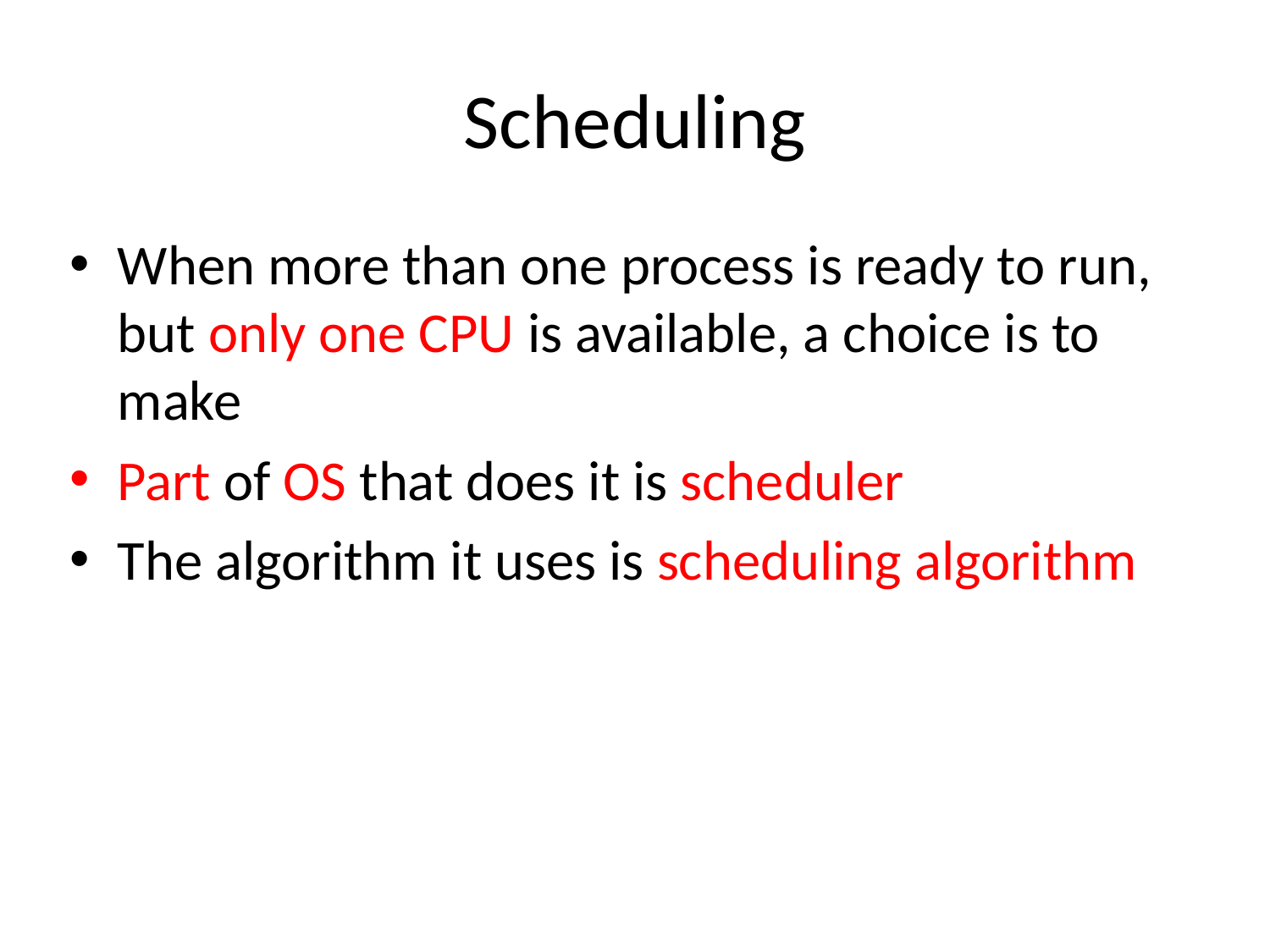

# Scheduling
When more than one process is ready to run, but only one CPU is available, a choice is to make
Part of OS that does it is scheduler
The algorithm it uses is scheduling algorithm